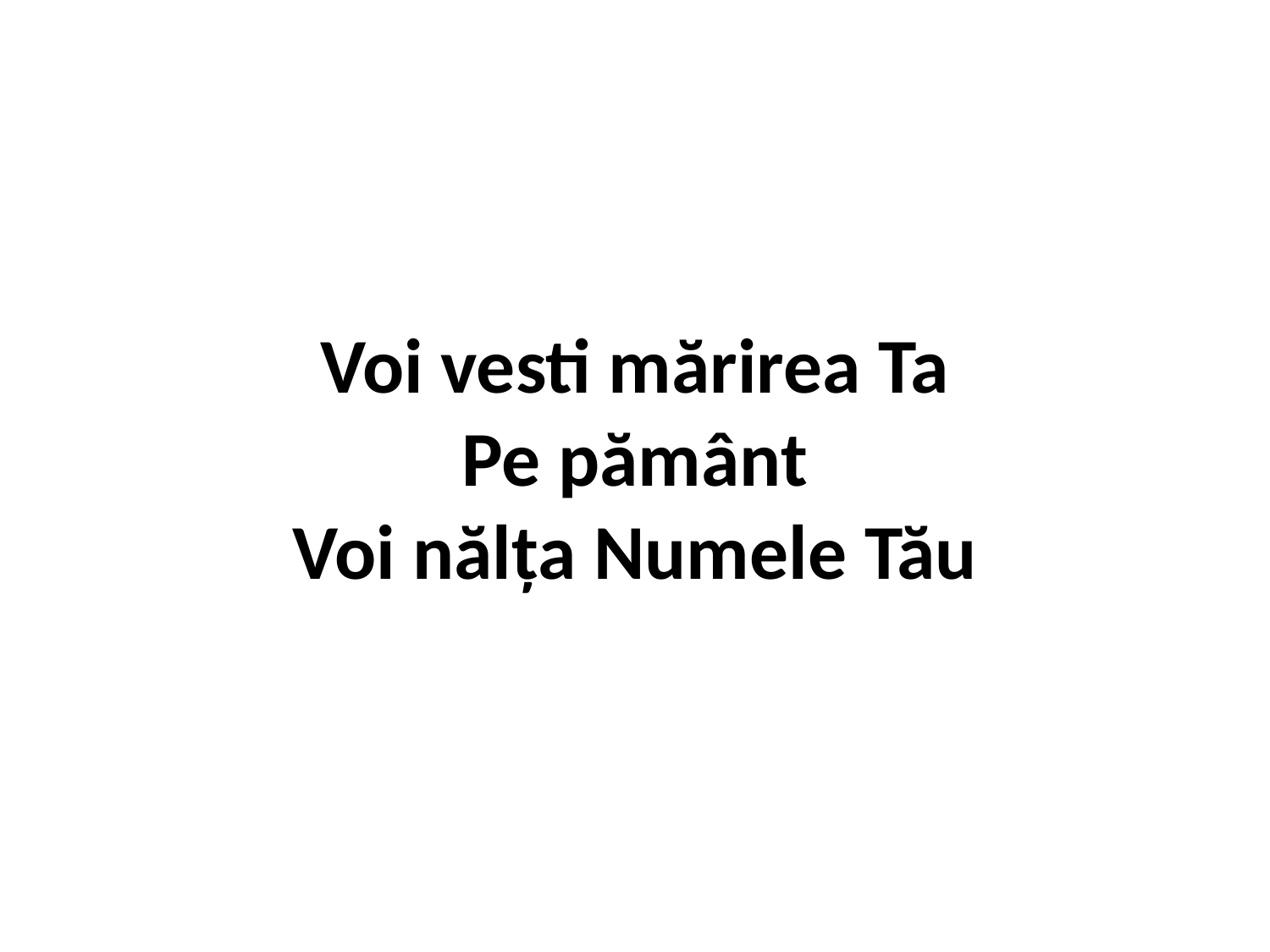

# Voi vesti mărirea Ta Pe pământ Voi nălța Numele Tău